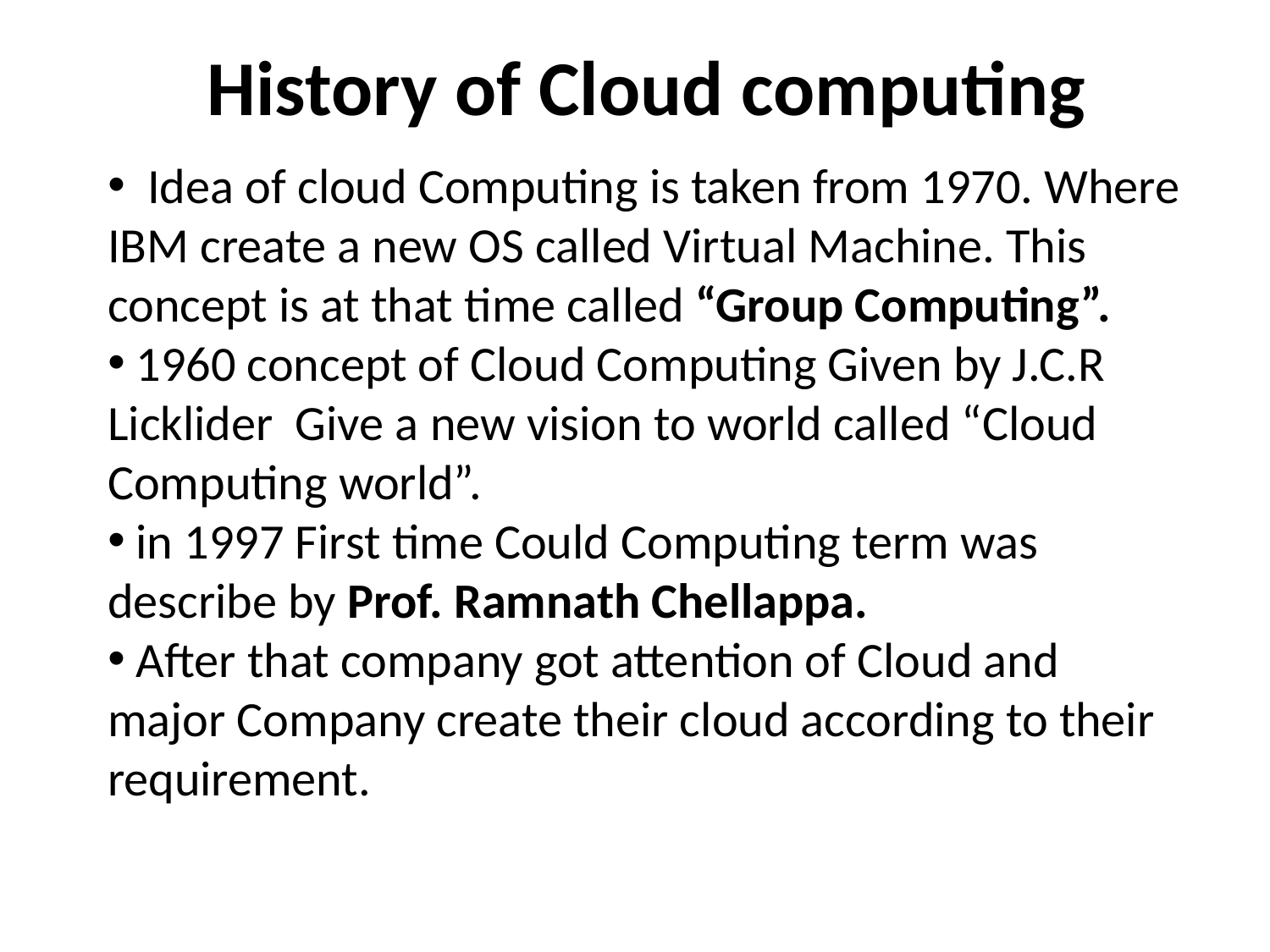

History of Cloud computing
  Idea of cloud Computing is taken from 1970. Where IBM create a new OS called Virtual Machine. This concept is at that time called “Group Computing”.
 1960 concept of Cloud Computing Given by J.C.R Licklider  Give a new vision to world called “Cloud Computing world”.
 in 1997 First time Could Computing term was describe by Prof. Ramnath Chellappa.
 After that company got attention of Cloud and major Company create their cloud according to their requirement.